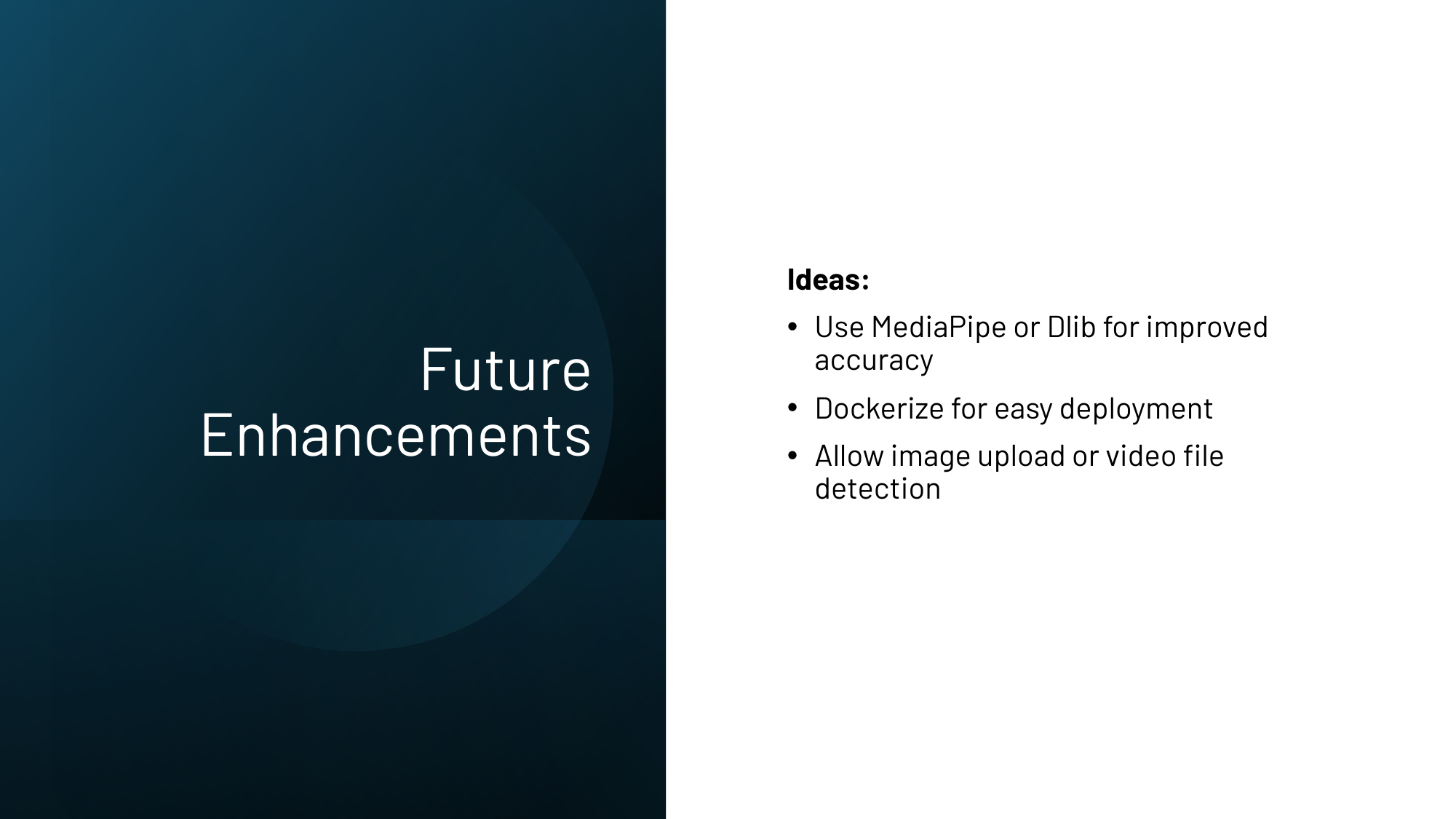

# Future Enhancements

Ideas:
Use MediaPipe or Dlib for improved accuracy
Dockerize for easy deployment
Allow image upload or video file detection